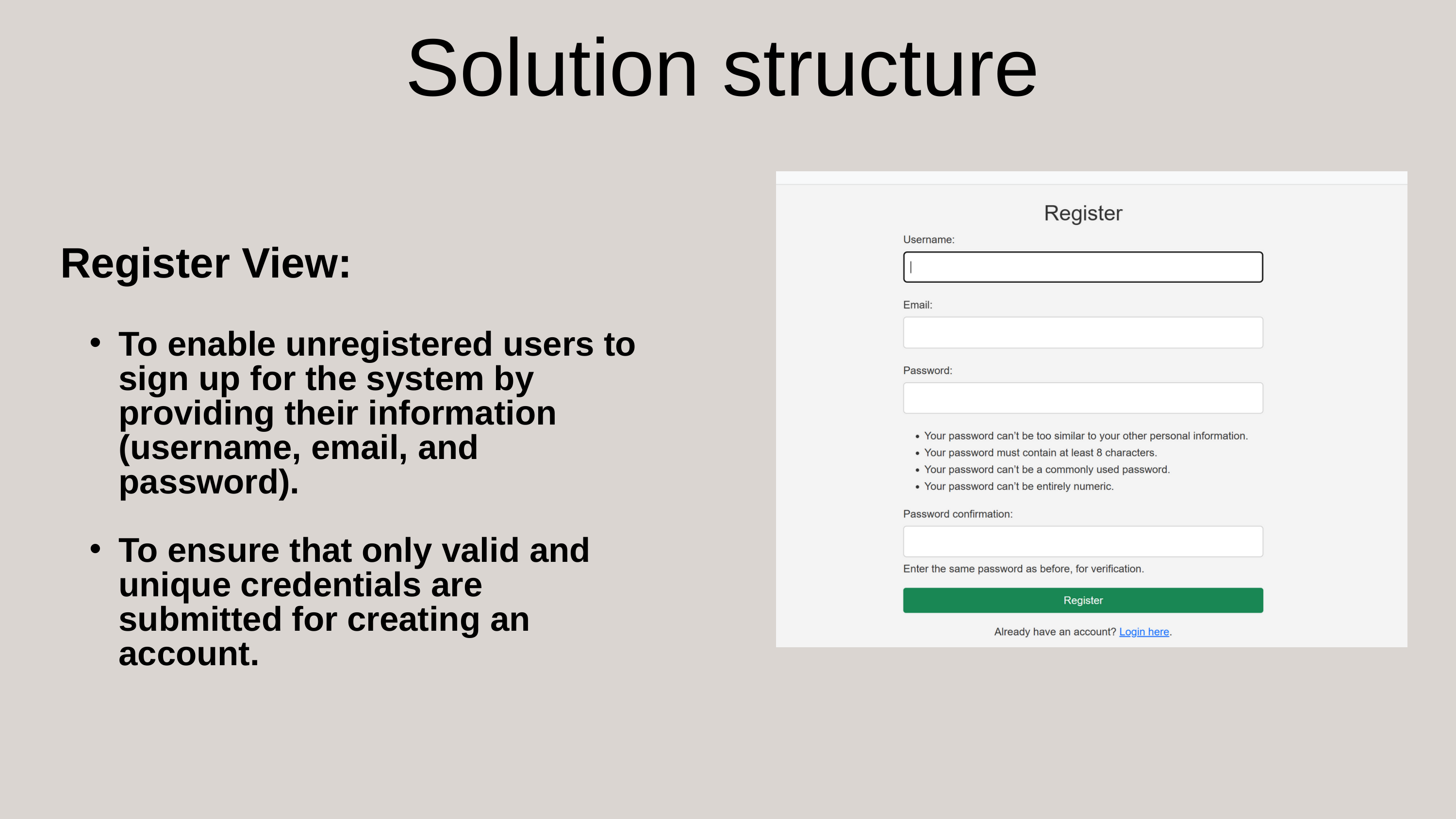

Solution structure

Register View:

To enable unregistered users to sign up for the system by providing their information (username, email, and password).

To ensure that only valid and unique credentials are submitted for creating an account.